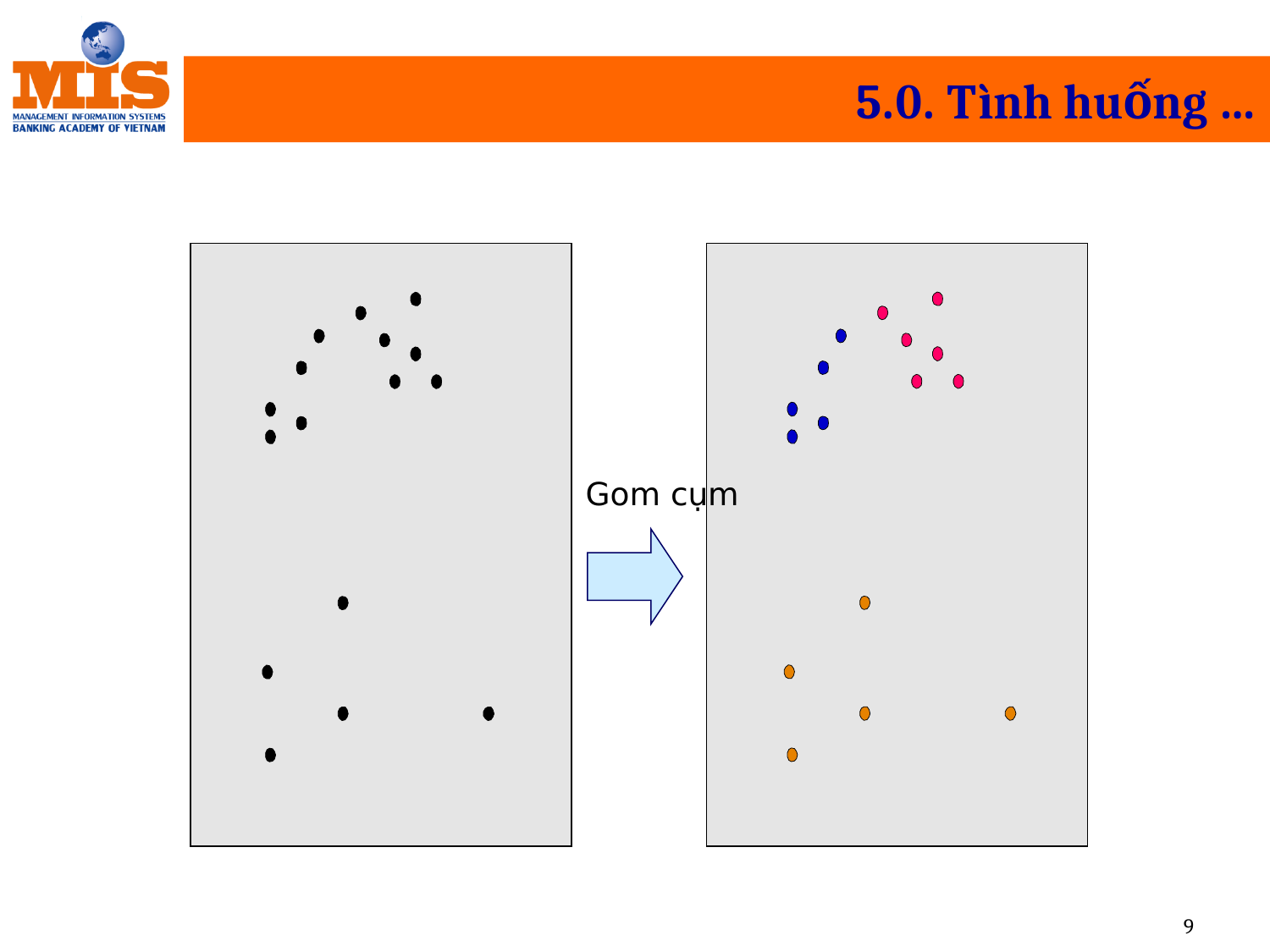

# 5.0. Tình huống …

Gom cụm

9